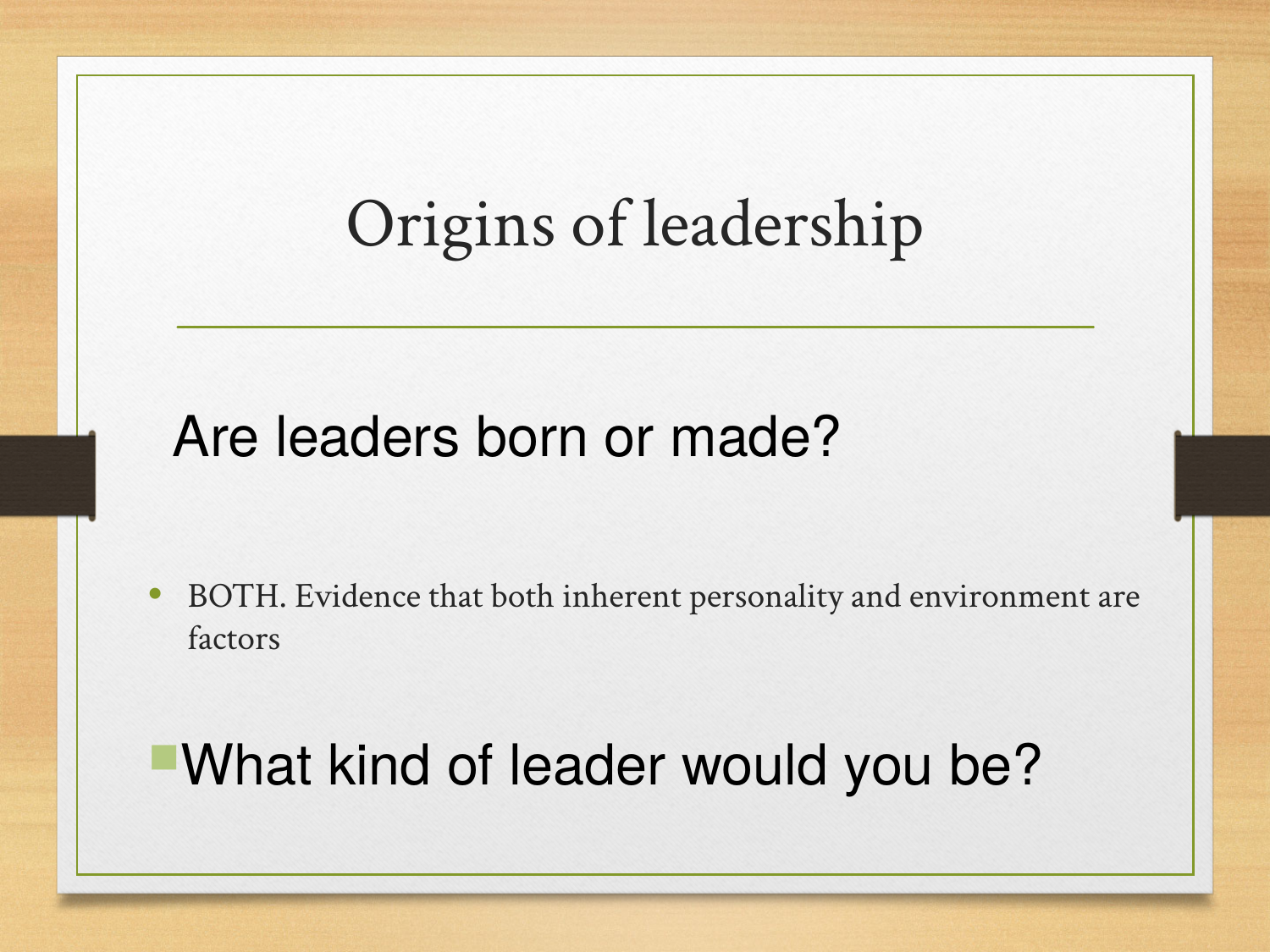

# Origins of leadership
Are leaders born or made?

BOTH. Evidence that both inherent personality and environment are factors

What kind of leader would you be?